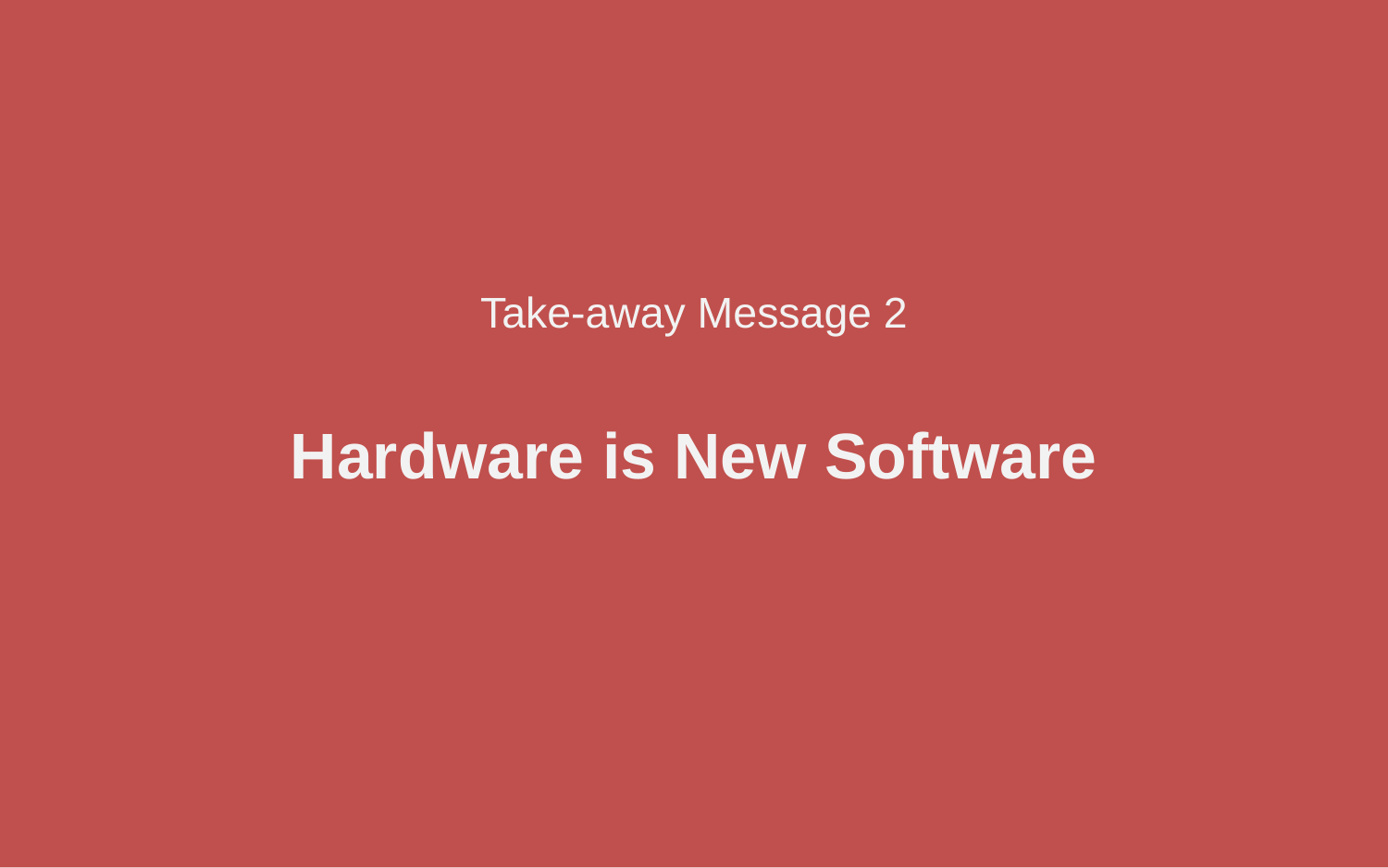

# Take-away Message 2 Hardware is New Software